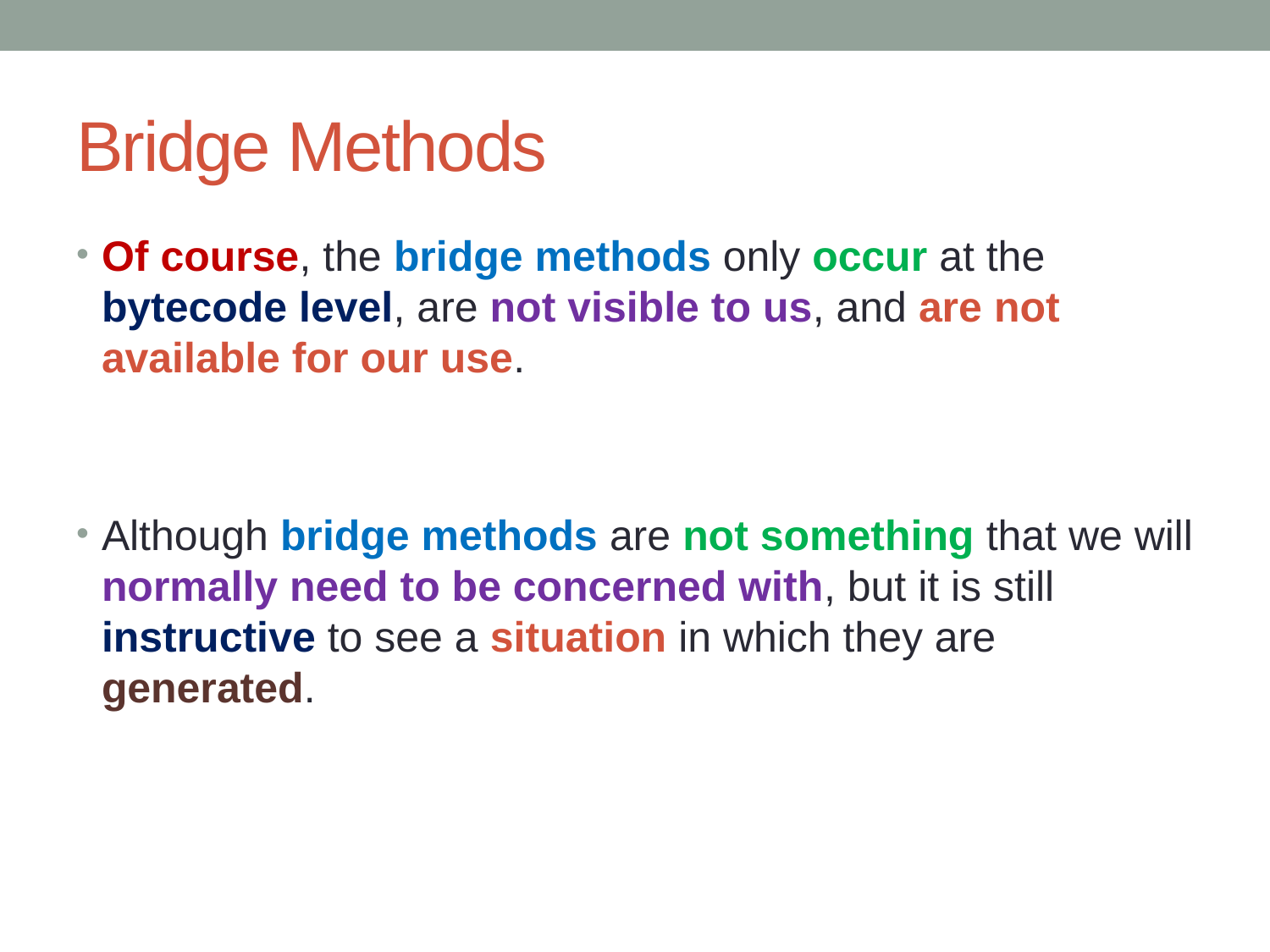

# Bridge Methods
Of course, the bridge methods only occur at the bytecode level, are not visible to us, and are not available for our use.

Although bridge methods are not something that we will normally need to be concerned with, but it is still instructive to see a situation in which they are generated.